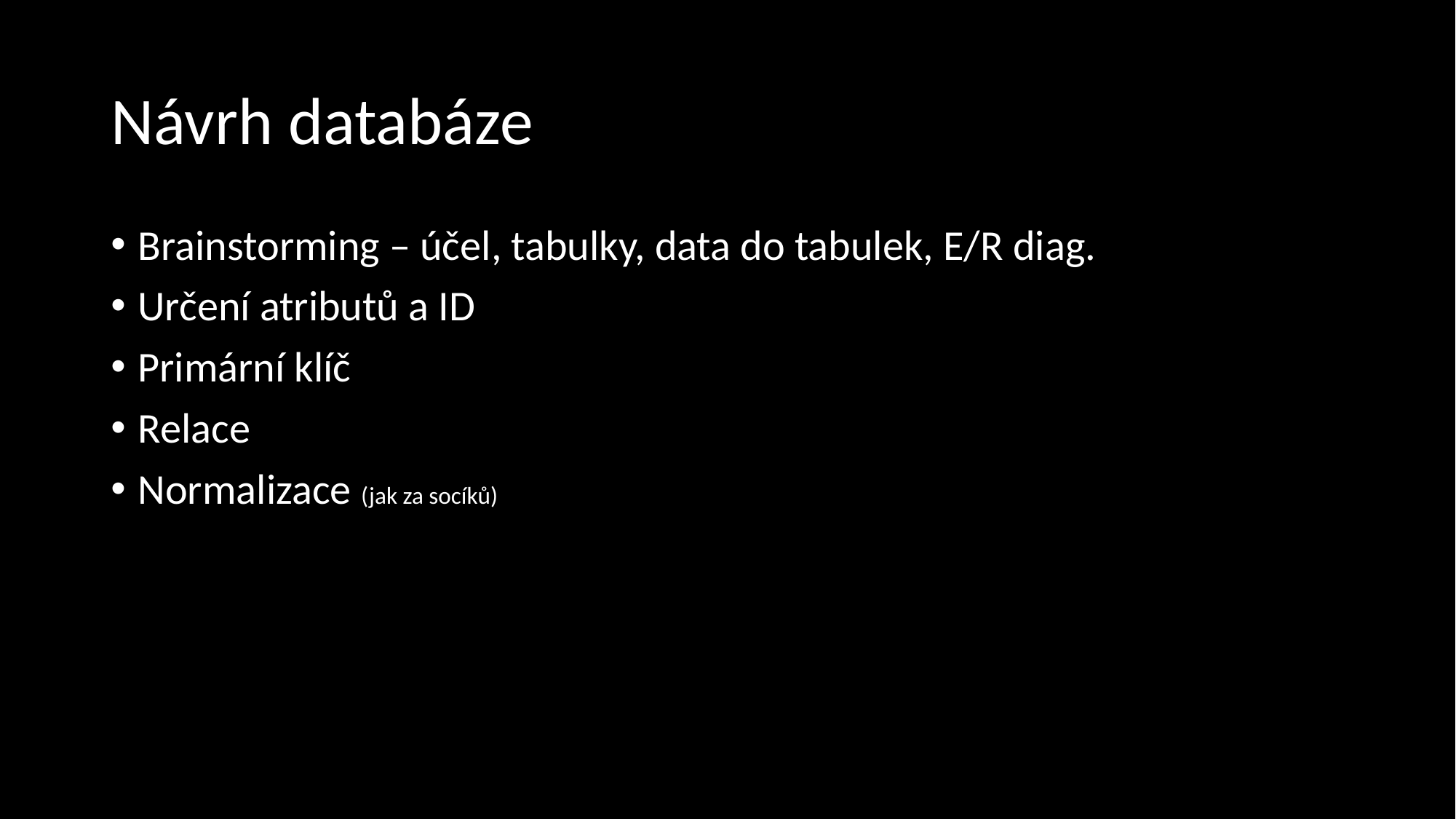

Návrh databáze
Brainstorming – účel, tabulky, data do tabulek, E/R diag.
Určení atributů a ID
Primární klíč
Relace
Normalizace (jak za socíků)